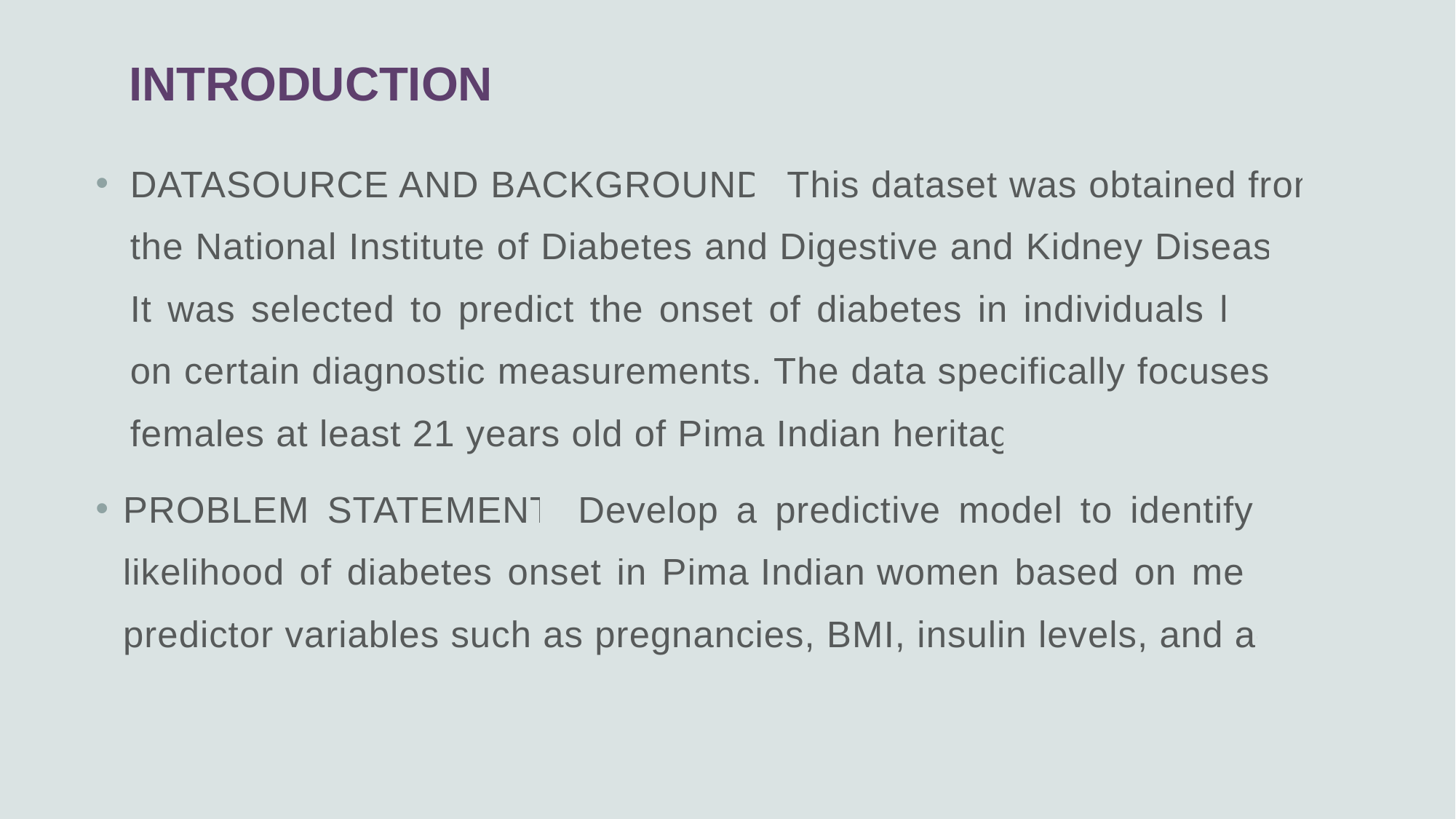

# INTRODUCTION
DATASOURCE AND BACKGROUND: This dataset was obtained from the National Institute of Diabetes and Digestive and Kidney Diseases. It was selected to predict the onset of diabetes in individuals based on certain diagnostic measurements. The data specifically focuses on females at least 21 years old of Pima Indian heritage.
PROBLEM STATEMENT: Develop a predictive model to identify the likelihood of diabetes onset in Pima Indian women based on medical predictor variables such as pregnancies, BMI, insulin levels, and age.